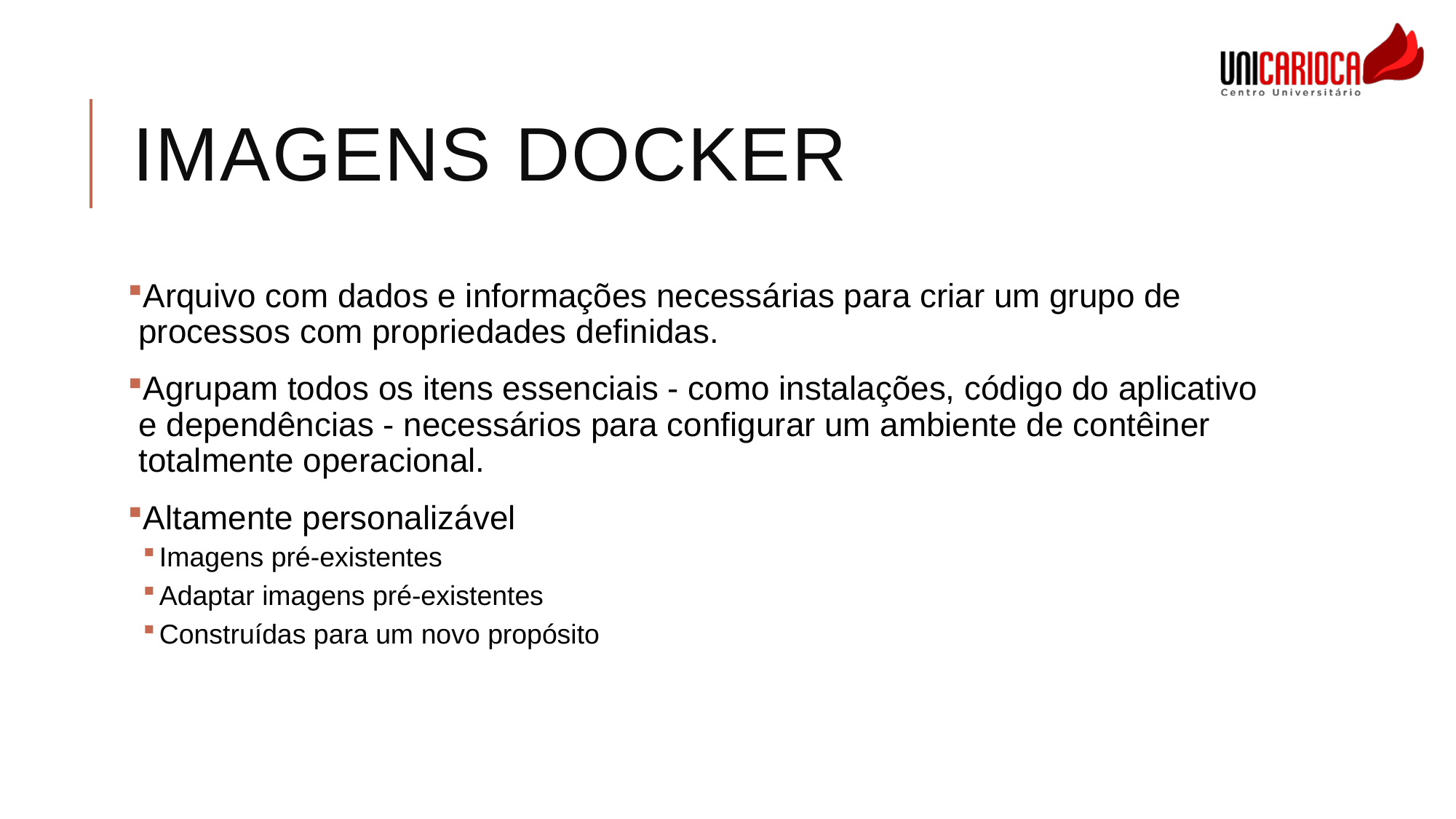

# Imagens Docker
Arquivo com dados e informações necessárias para criar um grupo de processos com propriedades definidas.
Agrupam todos os itens essenciais - como instalações, código do aplicativo e dependências - necessários para configurar um ambiente de contêiner totalmente operacional.
Altamente personalizável
Imagens pré-existentes
Adaptar imagens pré-existentes
Construídas para um novo propósito